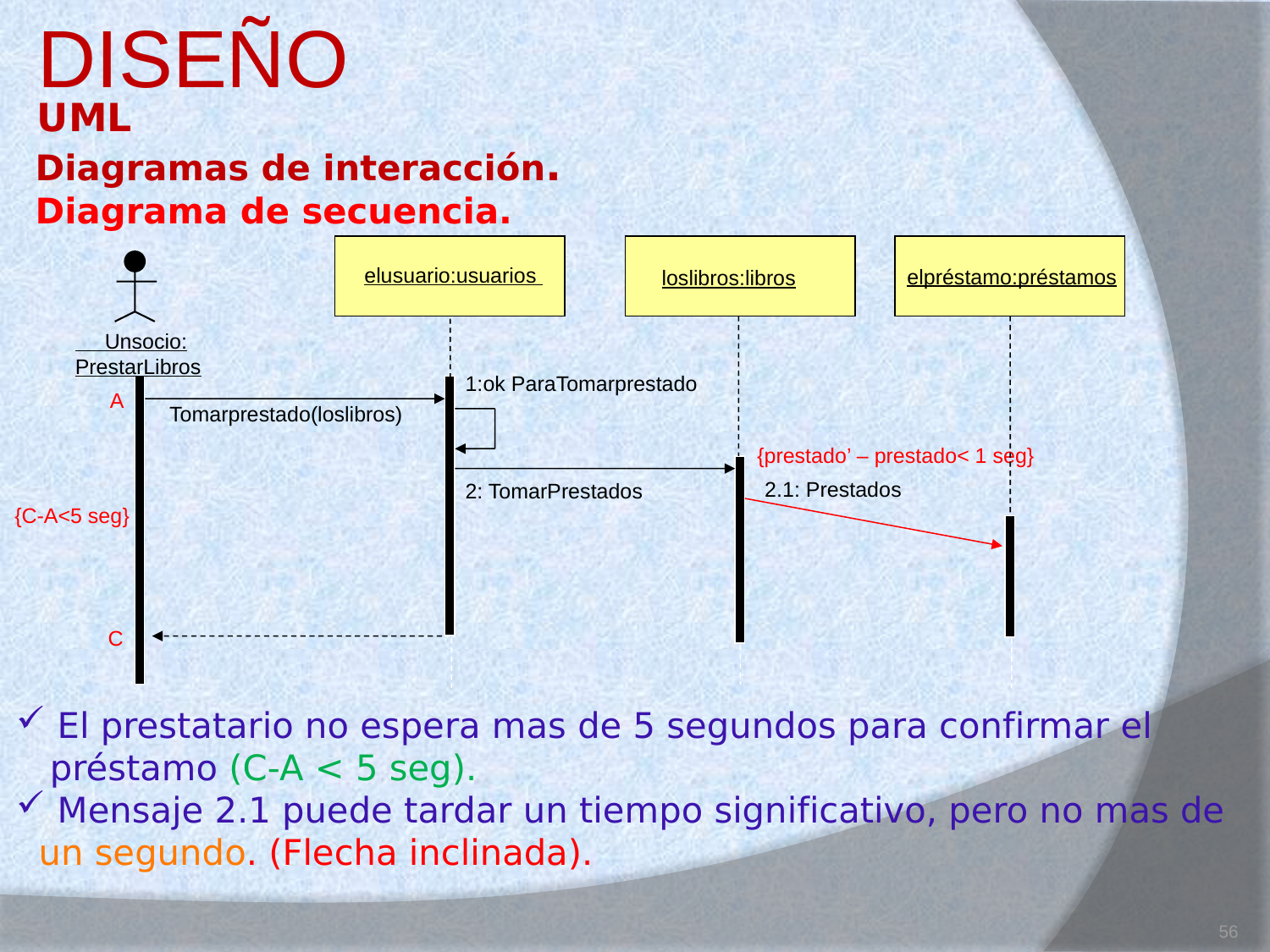

DISEÑO
# UML
Diagramas de interacción.
Diagrama de secuencia.

elusuario:usuarios
elpréstamo:préstamos
loslibros:libros

     Unsocio:
PrestarLibros
1:ok ParaTomarprestado

A
Tomarprestado(loslibros)

{prestado’ – prestado< 1 seg}

2.1: Prestados
2: TomarPrestados
{C-A<5 seg}

C

 El prestatario no espera mas de 5 segundos para confirmar el
   préstamo (C-A < 5 seg).
 Mensaje 2.1 puede tardar un tiempo significativo, pero no mas de
  un segundo. (Flecha inclinada).
56